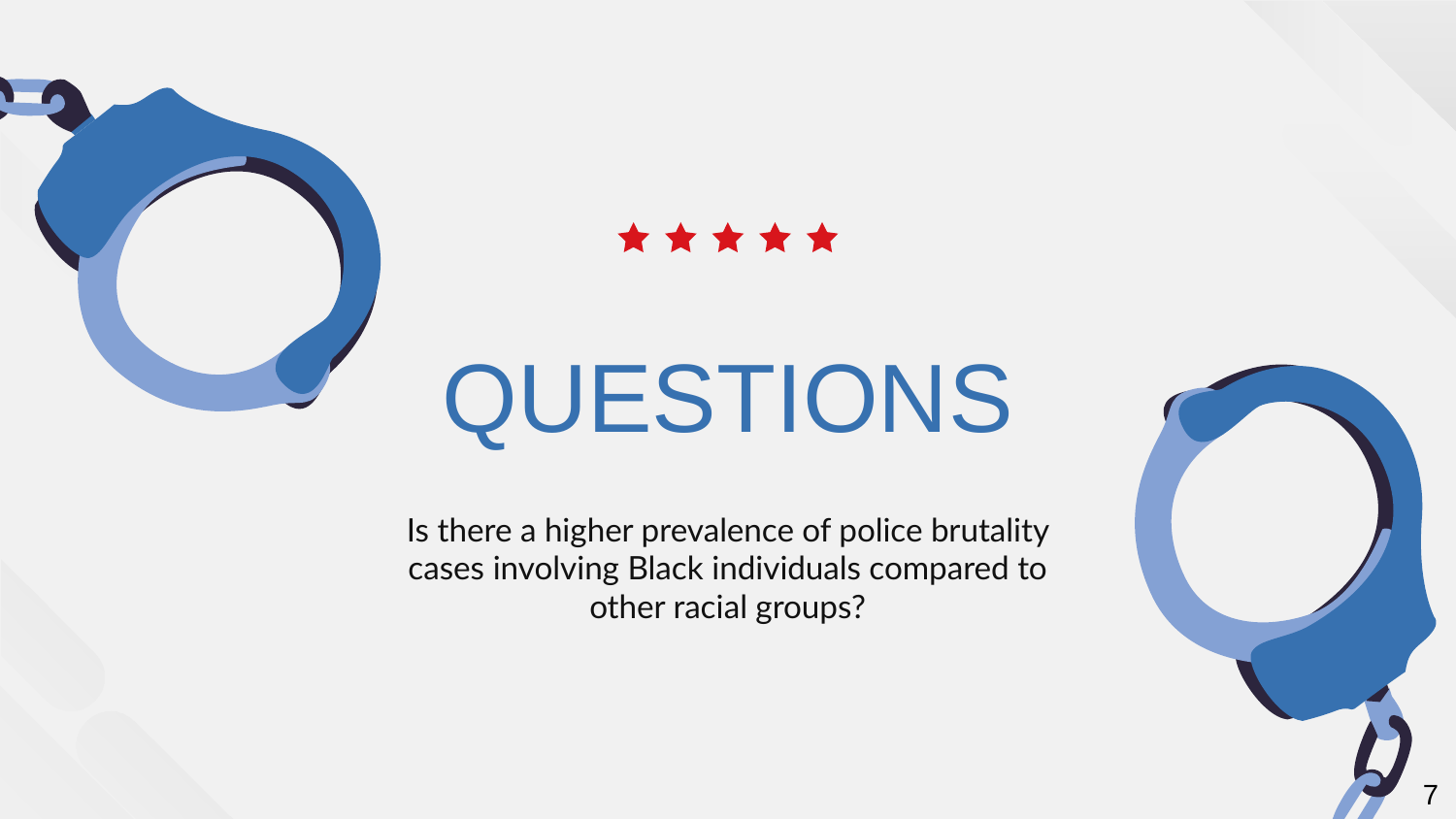

# QUESTIONS

Is there a higher prevalence of police brutality cases involving Black individuals compared to other racial groups?